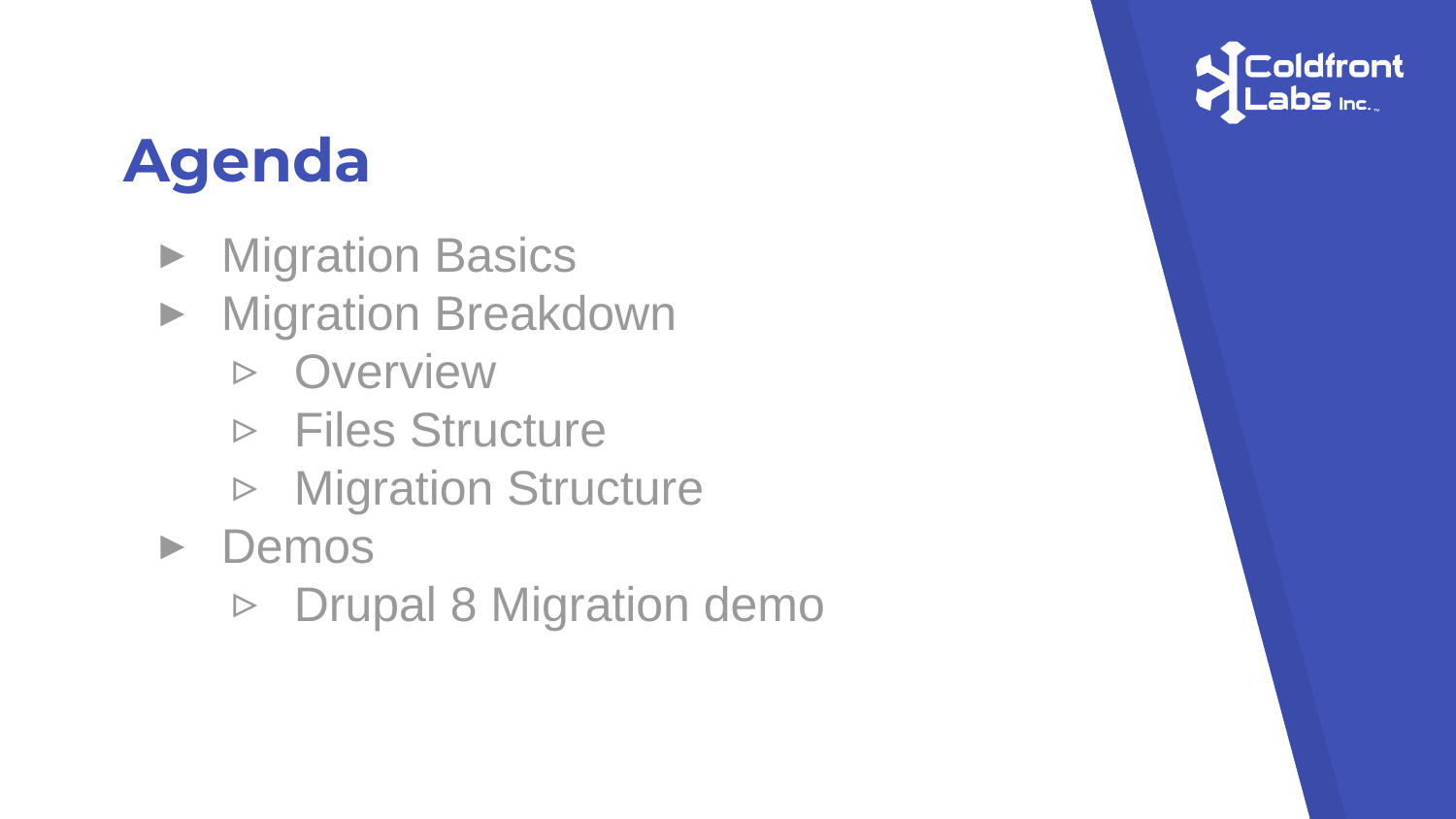

Agenda
Migration Basics
Migration Breakdown
Overview
Files Structure
Migration Structure
Demos
Drupal 8 Migration demo